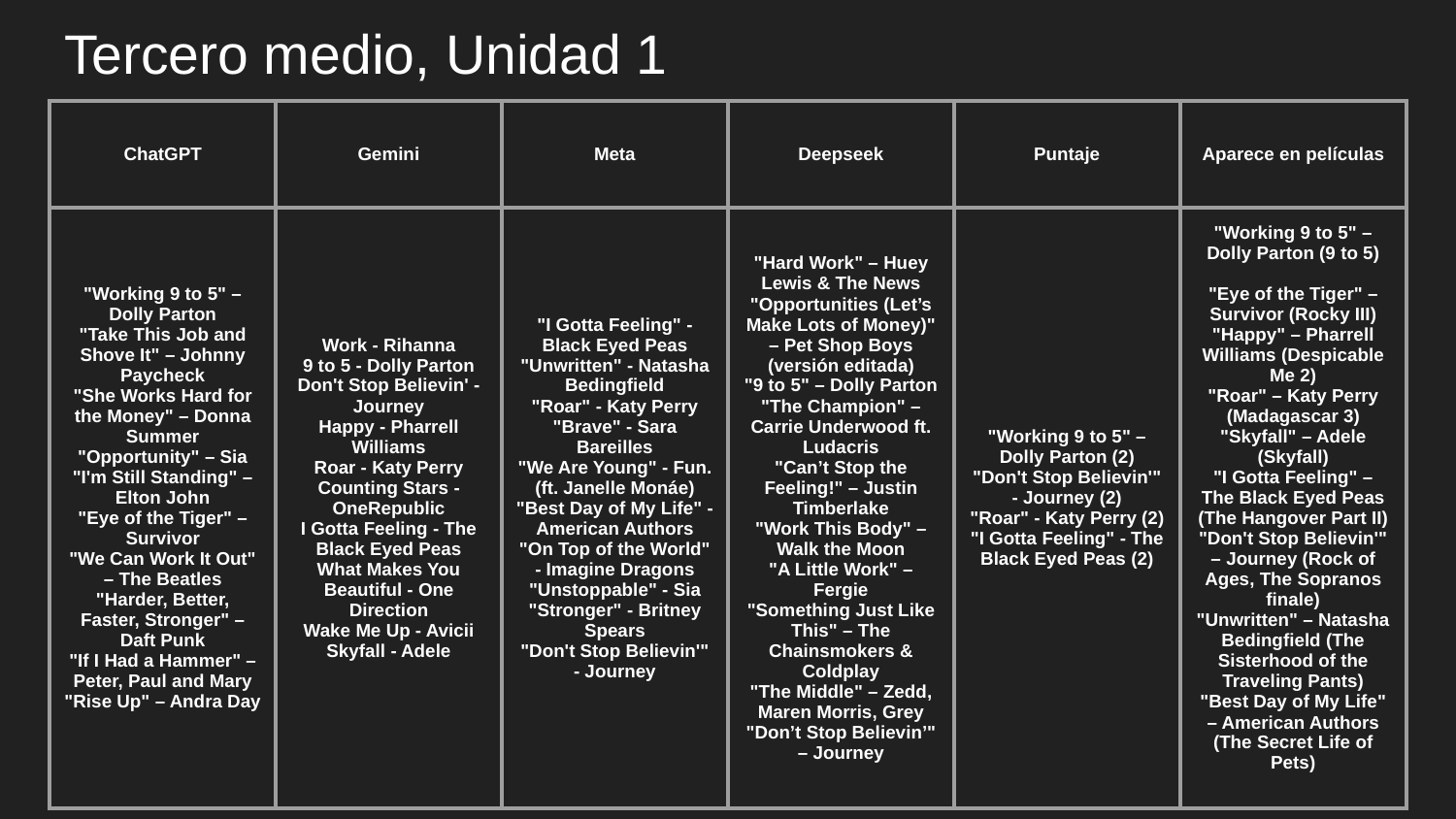

# Tercero medio, Unidad 1
| ChatGPT | Gemini | Meta | Deepseek | Puntaje | Aparece en películas |
| --- | --- | --- | --- | --- | --- |
| "Working 9 to 5" – Dolly Parton "Take This Job and Shove It" – Johnny Paycheck "She Works Hard for the Money" – Donna Summer "Opportunity" – Sia "I'm Still Standing" – Elton John "Eye of the Tiger" – Survivor "We Can Work It Out" – The Beatles "Harder, Better, Faster, Stronger" – Daft Punk "If I Had a Hammer" – Peter, Paul and Mary "Rise Up" – Andra Day | Work - Rihanna 9 to 5 - Dolly Parton Don't Stop Believin' - Journey Happy - Pharrell Williams Roar - Katy Perry Counting Stars - OneRepublic I Gotta Feeling - The Black Eyed Peas What Makes You Beautiful - One Direction Wake Me Up - Avicii Skyfall - Adele | "I Gotta Feeling" - Black Eyed Peas "Unwritten" - Natasha Bedingfield "Roar" - Katy Perry "Brave" - Sara Bareilles "We Are Young" - Fun. (ft. Janelle Monáe) "Best Day of My Life" - American Authors "On Top of the World" - Imagine Dragons "Unstoppable" - Sia "Stronger" - Britney Spears "Don't Stop Believin'" - Journey | "Hard Work" – Huey Lewis & The News "Opportunities (Let’s Make Lots of Money)" – Pet Shop Boys (versión editada) "9 to 5" – Dolly Parton "The Champion" – Carrie Underwood ft. Ludacris "Can’t Stop the Feeling!" – Justin Timberlake "Work This Body" – Walk the Moon "A Little Work" – Fergie "Something Just Like This" – The Chainsmokers & Coldplay "The Middle" – Zedd, Maren Morris, Grey "Don’t Stop Believin’" – Journey | "Working 9 to 5" – Dolly Parton (2) "Don't Stop Believin'" - Journey (2) "Roar" - Katy Perry (2) "I Gotta Feeling" - The Black Eyed Peas (2) | "Working 9 to 5" – Dolly Parton (9 to 5) "Eye of the Tiger" – Survivor (Rocky III) "Happy" – Pharrell Williams (Despicable Me 2) "Roar" – Katy Perry (Madagascar 3) "Skyfall" – Adele (Skyfall) "I Gotta Feeling" – The Black Eyed Peas (The Hangover Part II) "Don't Stop Believin'" – Journey (Rock of Ages, The Sopranos finale) "Unwritten" – Natasha Bedingfield (The Sisterhood of the Traveling Pants) "Best Day of My Life" – American Authors (The Secret Life of Pets) |